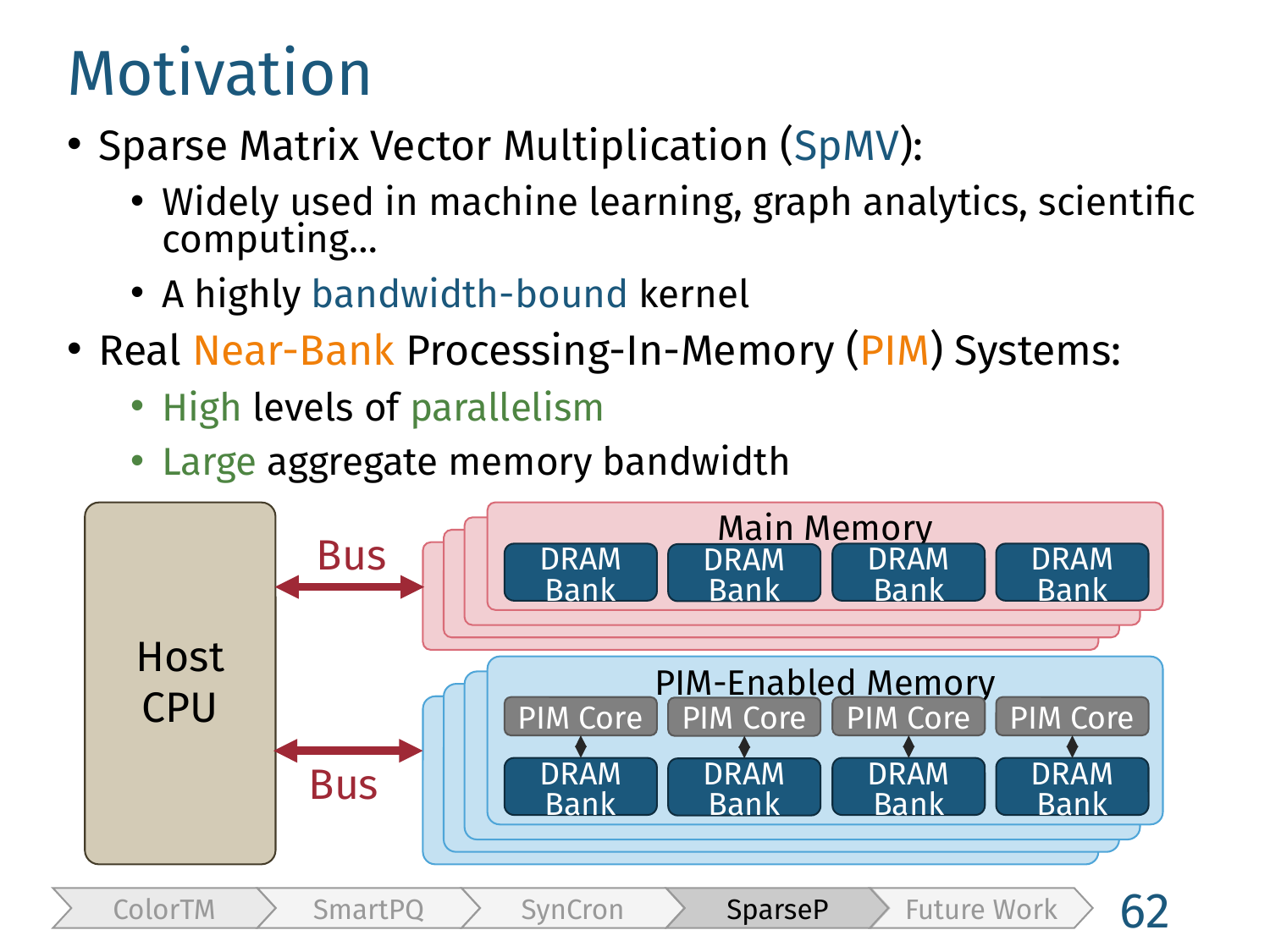

Motivation
Sparse Matrix Vector Multiplication (SpMV):
Widely used in machine learning, graph analytics, scientific computing…
A highly bandwidth-bound kernel
Real Near-Bank Processing-In-Memory (PIM) Systems:
High levels of parallelism
Large aggregate memory bandwidth

Host CPU
Main Memory
PIM-Enabled Memory
PIM-Enabled Memory
PIM-Enabled Memory
DRAM Bank
DRAM Bank
DRAM Bank
DRAM Bank
Bus
PIM-Enabled Memory
PIM-Enabled Memory
PIM-Enabled Memory
PIM-Enabled Memory
PIM Core
DRAM Bank
PIM Core
DRAM Bank
PIM Core
DRAM Bank
PIM Core
DRAM Bank
Bus
62
ColorTM
SmartPQ
SynCron
SparseP
Future Work